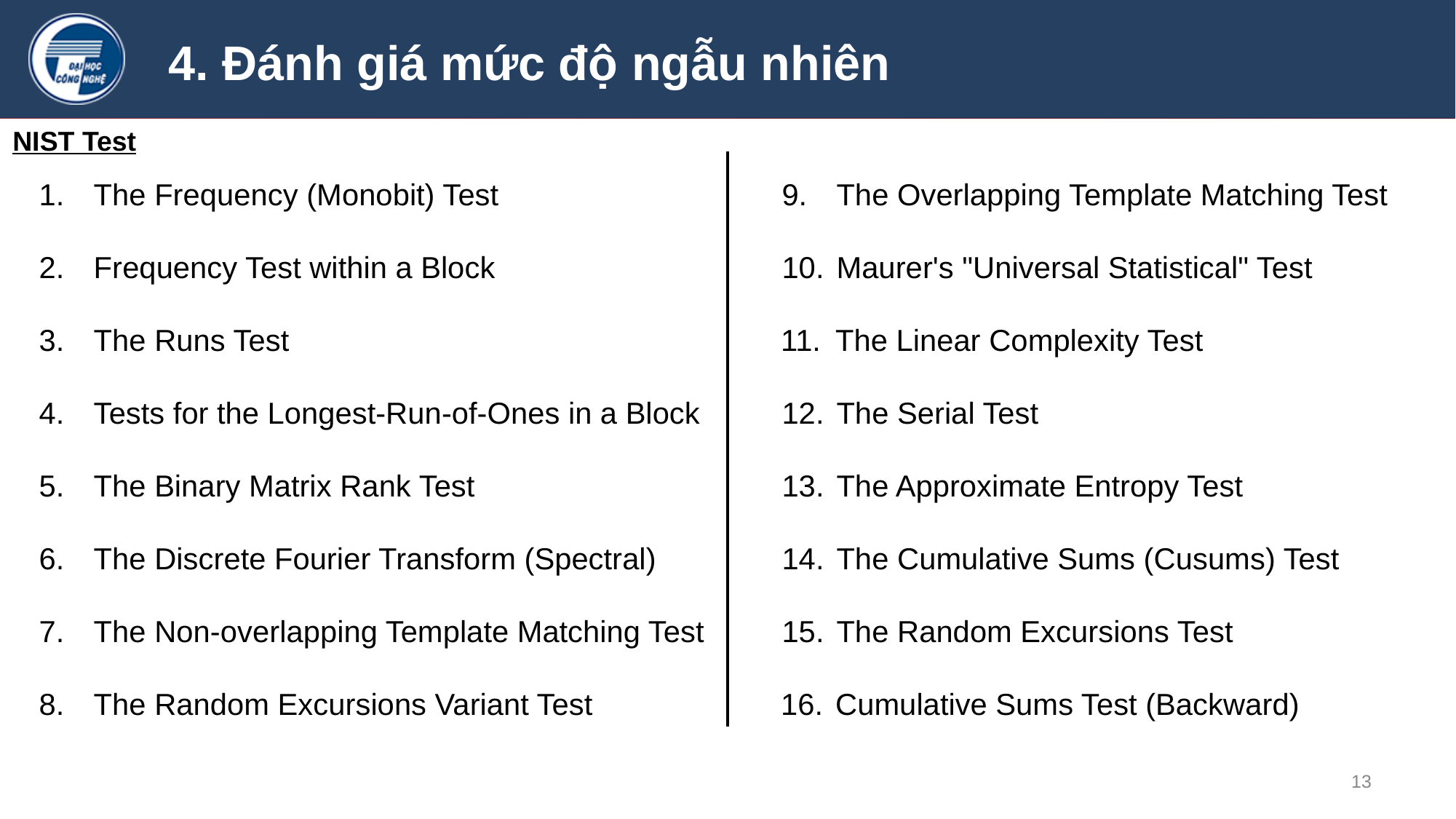

# 4. Đánh giá mức độ ngẫu nhiên
NIST Test
The Frequency (Monobit) Test
Frequency Test within a Block
The Runs Test
Tests for the Longest-Run-of-Ones in a Block
The Binary Matrix Rank Test
The Discrete Fourier Transform (Spectral)
The Non-overlapping Template Matching Test
The Random Excursions Variant Test

The Overlapping Template Matching Test
Maurer's "Universal Statistical" Test
The Linear Complexity Test
The Serial Test
The Approximate Entropy Test
The Cumulative Sums (Cusums) Test
The Random Excursions Test
Cumulative Sums Test (Backward)

13